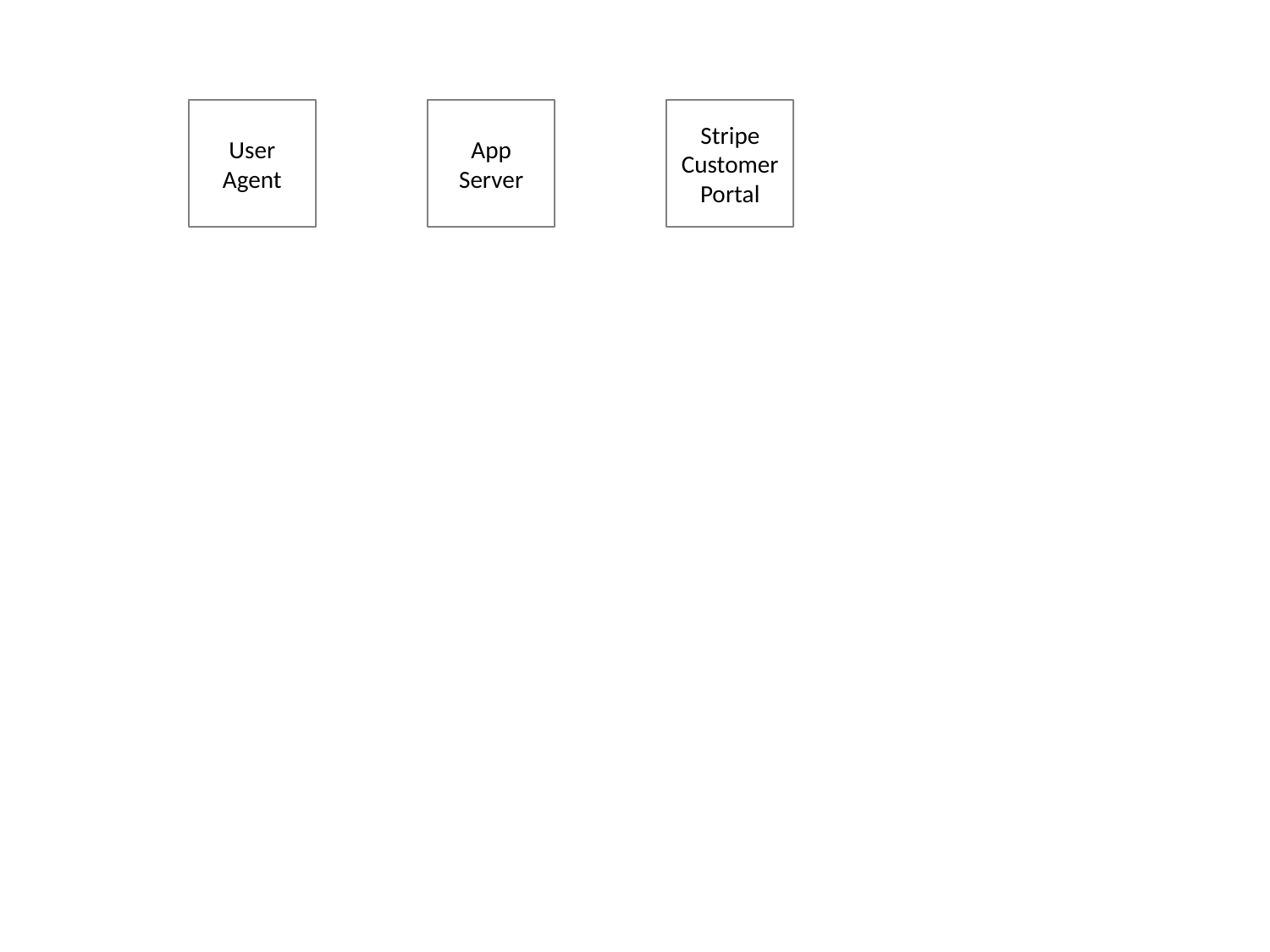

User Agent
App
Server
Stripe Customer Portal